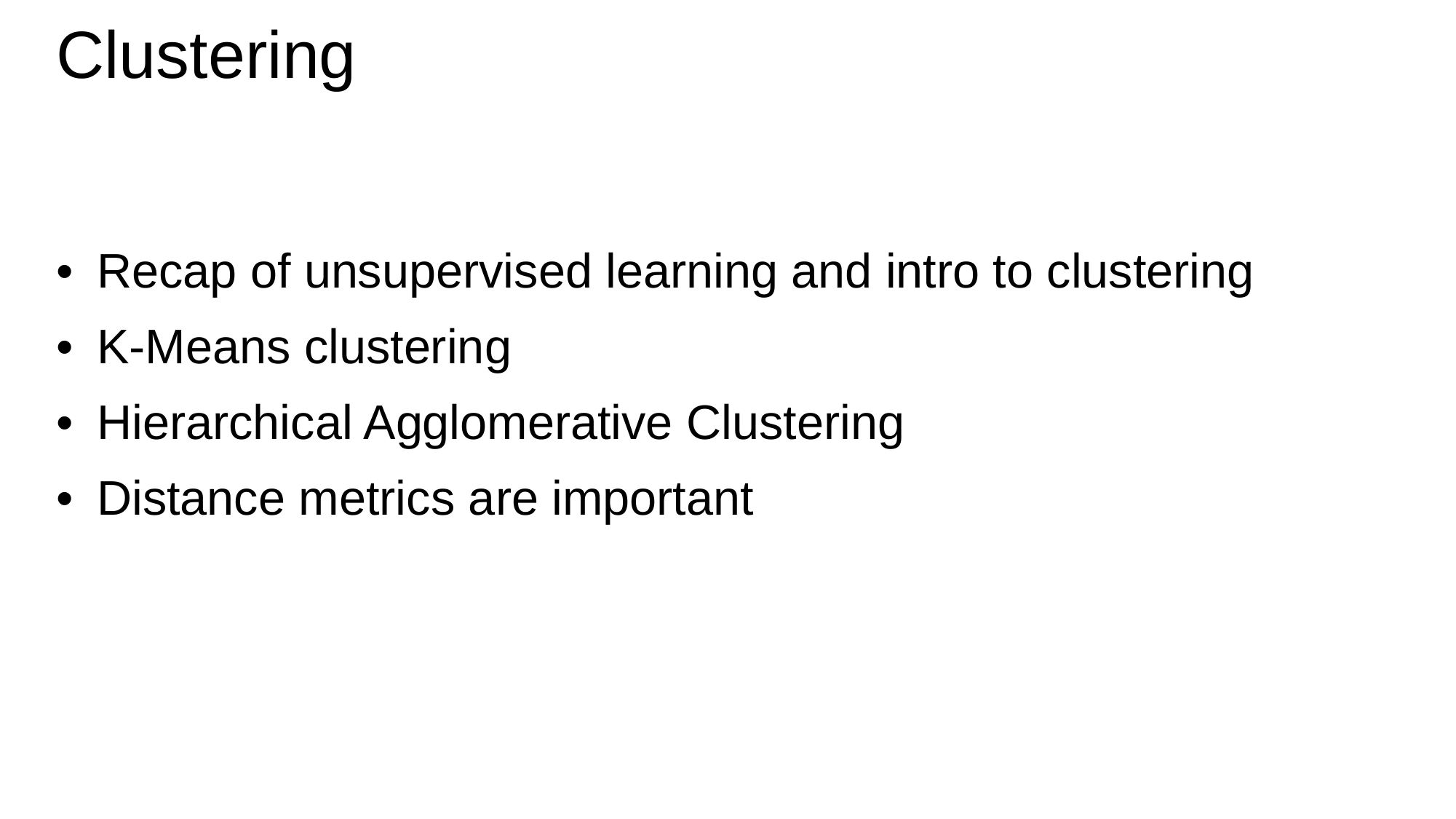

# Clustering
Recap of unsupervised learning and intro to clustering
K-Means clustering
Hierarchical Agglomerative Clustering
Distance metrics are important